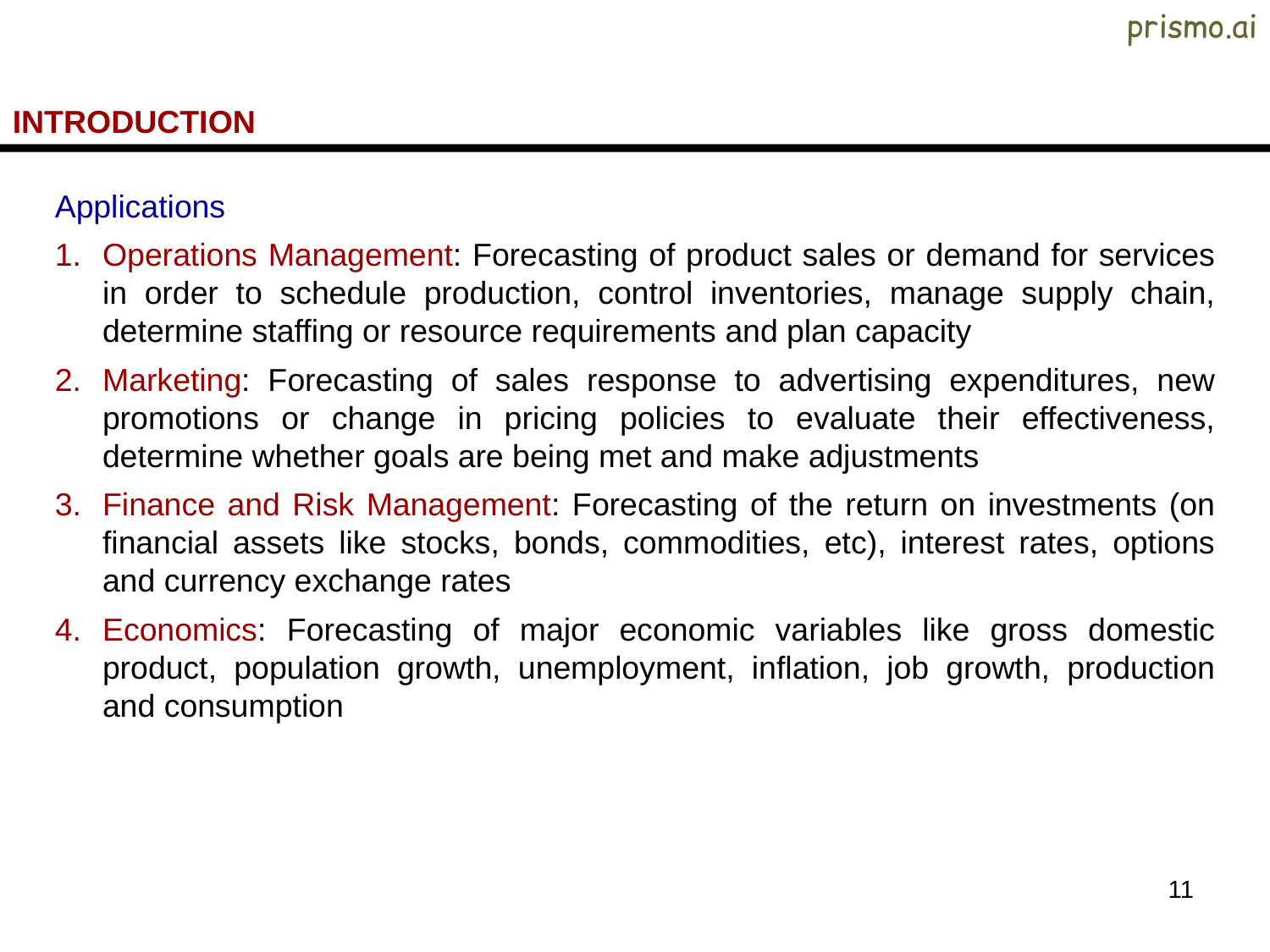

prismo.ai
INTRODUCTION

Applications
Operations Management: Forecasting of product sales or demand for services in order to schedule production, control inventories, manage supply chain, determine staffing or resource requirements and plan capacity
Marketing: Forecasting of sales response to advertising expenditures, new promotions or change in pricing policies to evaluate their effectiveness, determine whether goals are being met and make adjustments
Finance and Risk Management: Forecasting of the return on investments (on financial assets like stocks, bonds, commodities, etc), interest rates, options and currency exchange rates
Economics: Forecasting of major economic variables like gross domestic product, population growth, unemployment, inflation, job growth, production and consumption

11